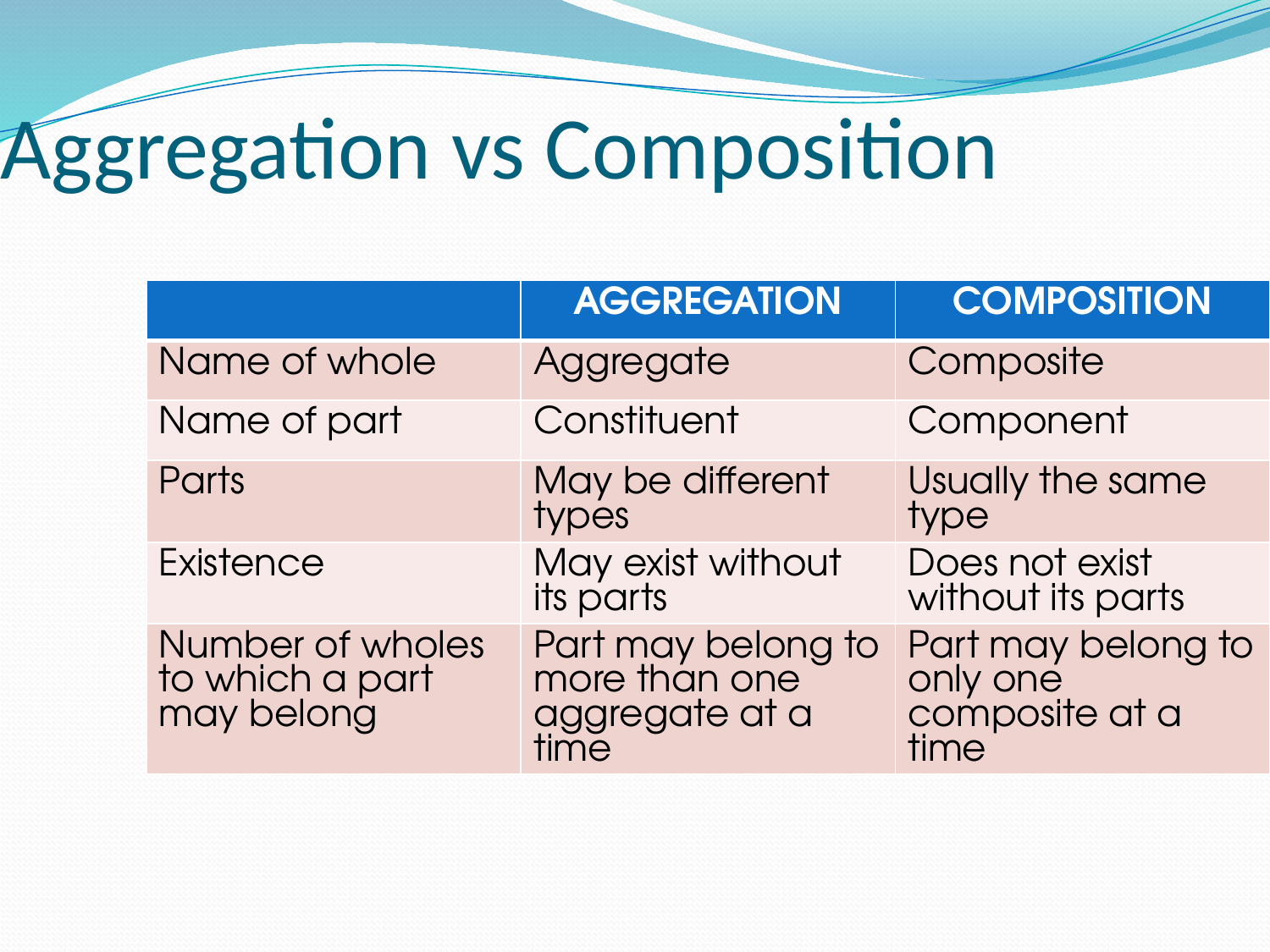

Aggregation vs Composition
|  | AGGREGATION | COMPOSITION |
| --- | --- | --- |
| Name of whole | Aggregate | Composite |
| Name of part | Constituent | Component |
| Parts | May be different types | Usually the same type |
| Existence | May exist without its parts | Does not exist without its parts |
| Number of wholes to which a part may belong | Part may belong to more than one aggregate at a time | Part may belong to only one composite at a time |